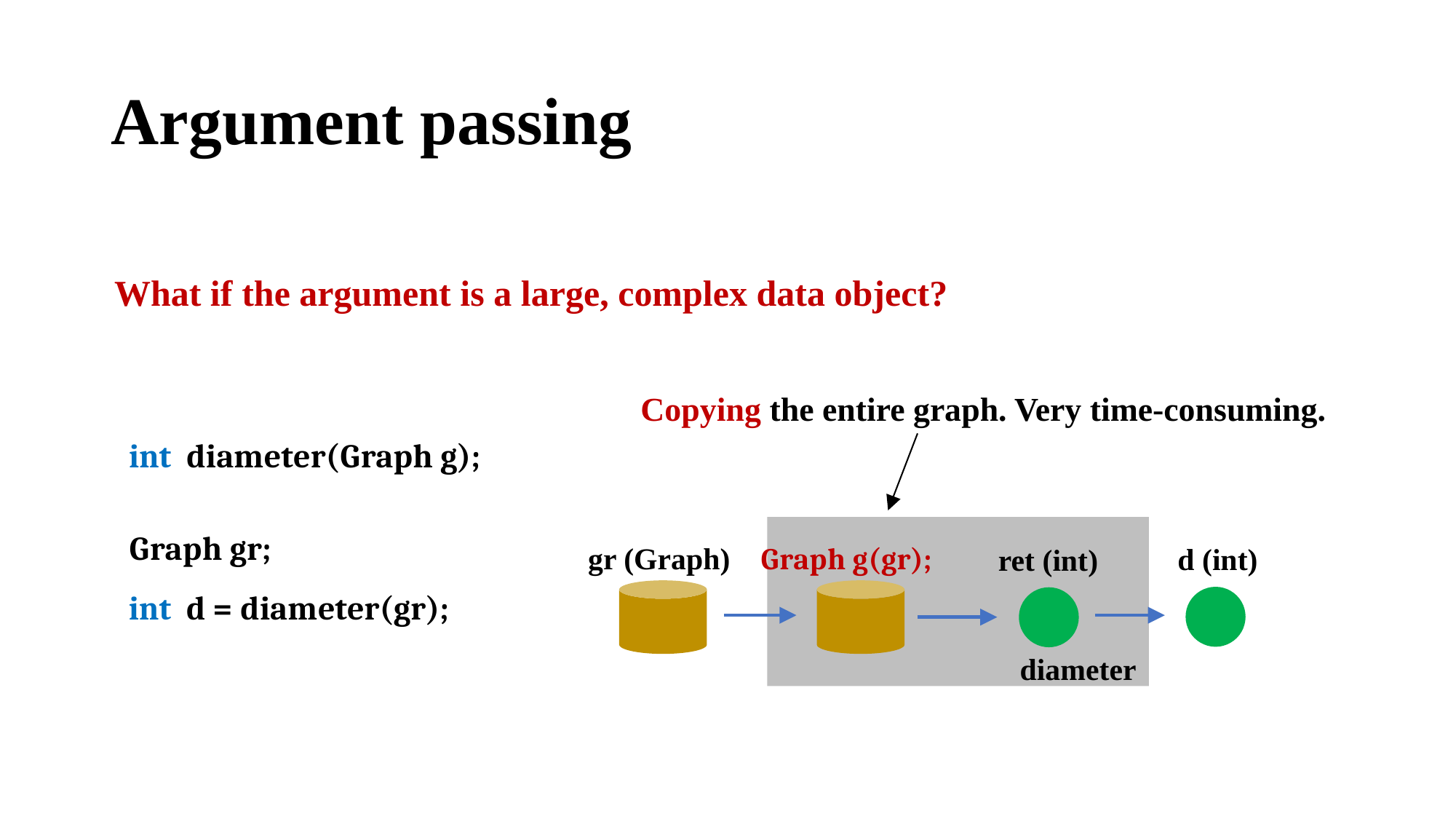

# Argument passing
What if the argument is a large, complex data object?
Copying the entire graph. Very time-consuming.
int  diameter(Graph g);
Graph gr;
int  d = diameter(gr);
gr (Graph)
Graph g(gr);
d (int)

ret (int)

diameter